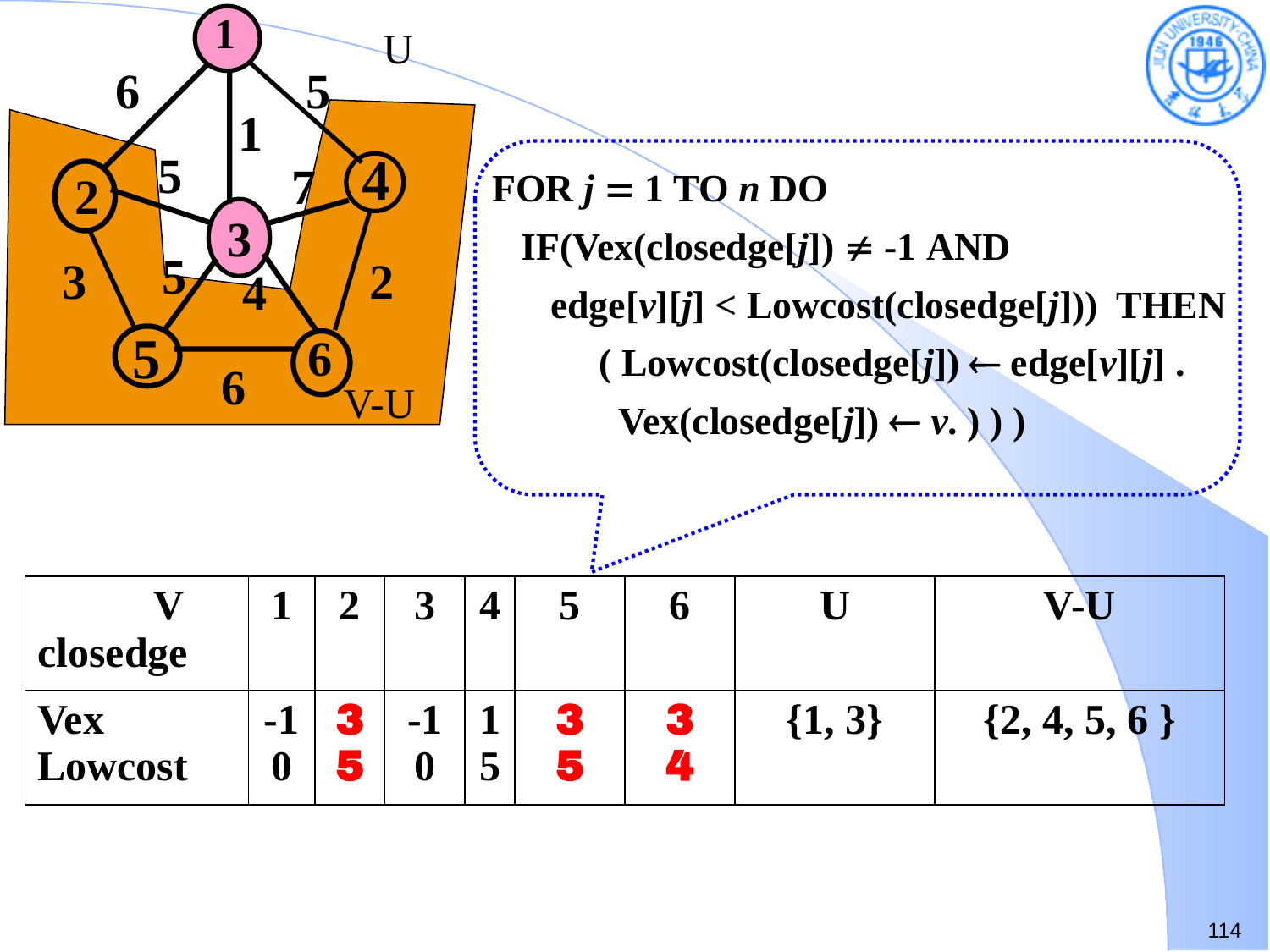

1

 U
6
5

1

5
4
7

2

3

5
3
2
4

5
6

6
  V-U
FOR j = 1 TO n DO
   IF(Vex(closedge[j]) ≠ -1 AND
      edge[v][j] < Lowcost(closedge[j]))  THEN
           ( Lowcost(closedge[j]) ← edge[v][j] .
             Vex(closedge[j]) ← v. ) ) )
| V closedge | 1 | 2 | 3 | 4 | 5 | 6 | U | V-U |
| --- | --- | --- | --- | --- | --- | --- | --- | --- |
| Vex Lowcost | -1 0 | 3 5 | -1 0 | 1 5 | 3 5 | 3 4 | {1, 3} | {2, 4, 5, 6 } |